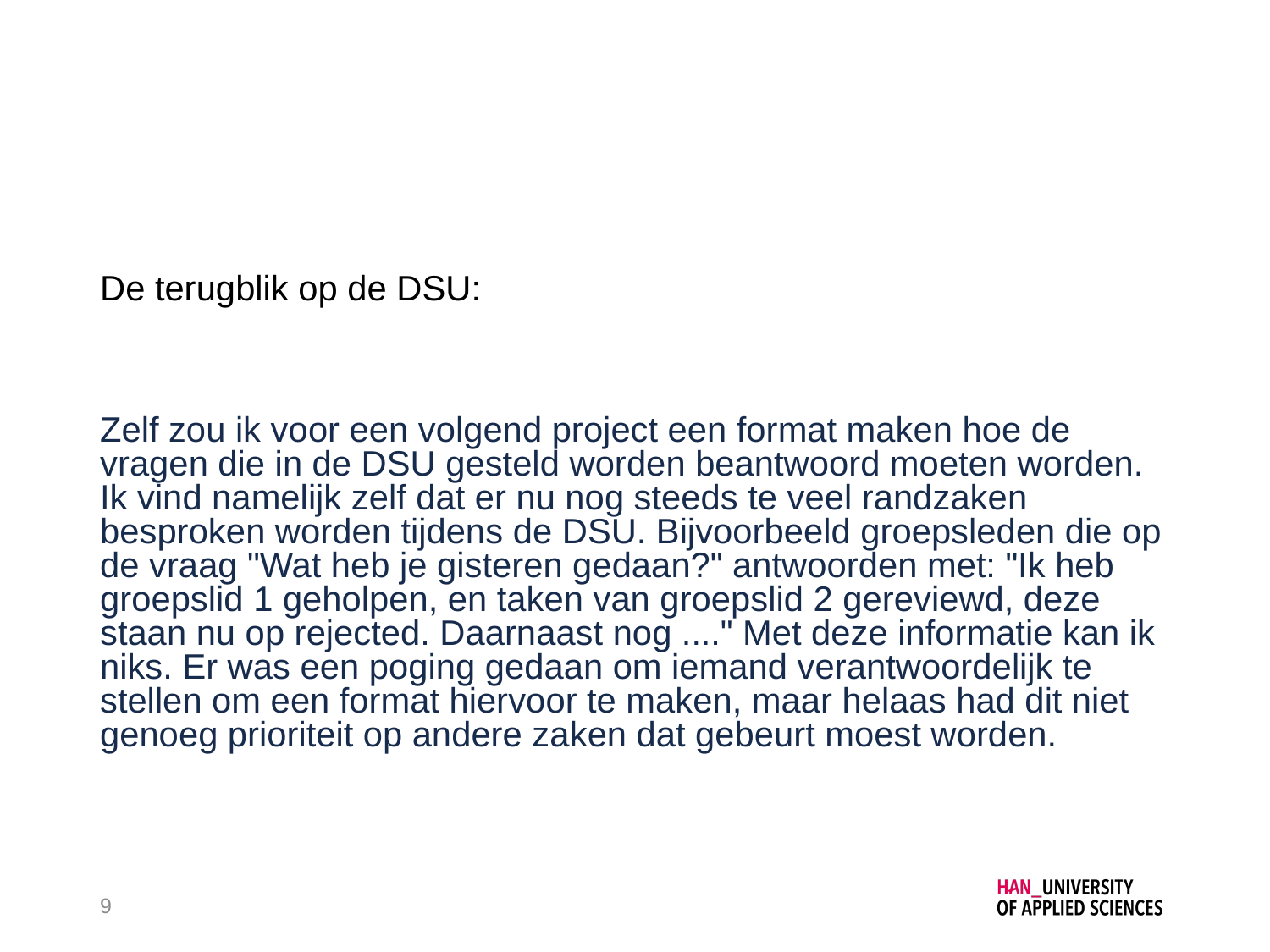

#
De terugblik op de DSU:

Zelf zou ik voor een volgend project een format maken hoe de vragen die in de DSU gesteld worden beantwoord moeten worden. Ik vind namelijk zelf dat er nu nog steeds te veel randzaken besproken worden tijdens de DSU. Bijvoorbeeld groepsleden die op de vraag "Wat heb je gisteren gedaan?" antwoorden met: "Ik heb groepslid 1 geholpen, en taken van groepslid 2 gereviewd, deze staan nu op rejected. Daarnaast nog ...." Met deze informatie kan ik niks. Er was een poging gedaan om iemand verantwoordelijk te stellen om een format hiervoor te maken, maar helaas had dit niet genoeg prioriteit op andere zaken dat gebeurt moest worden.
9